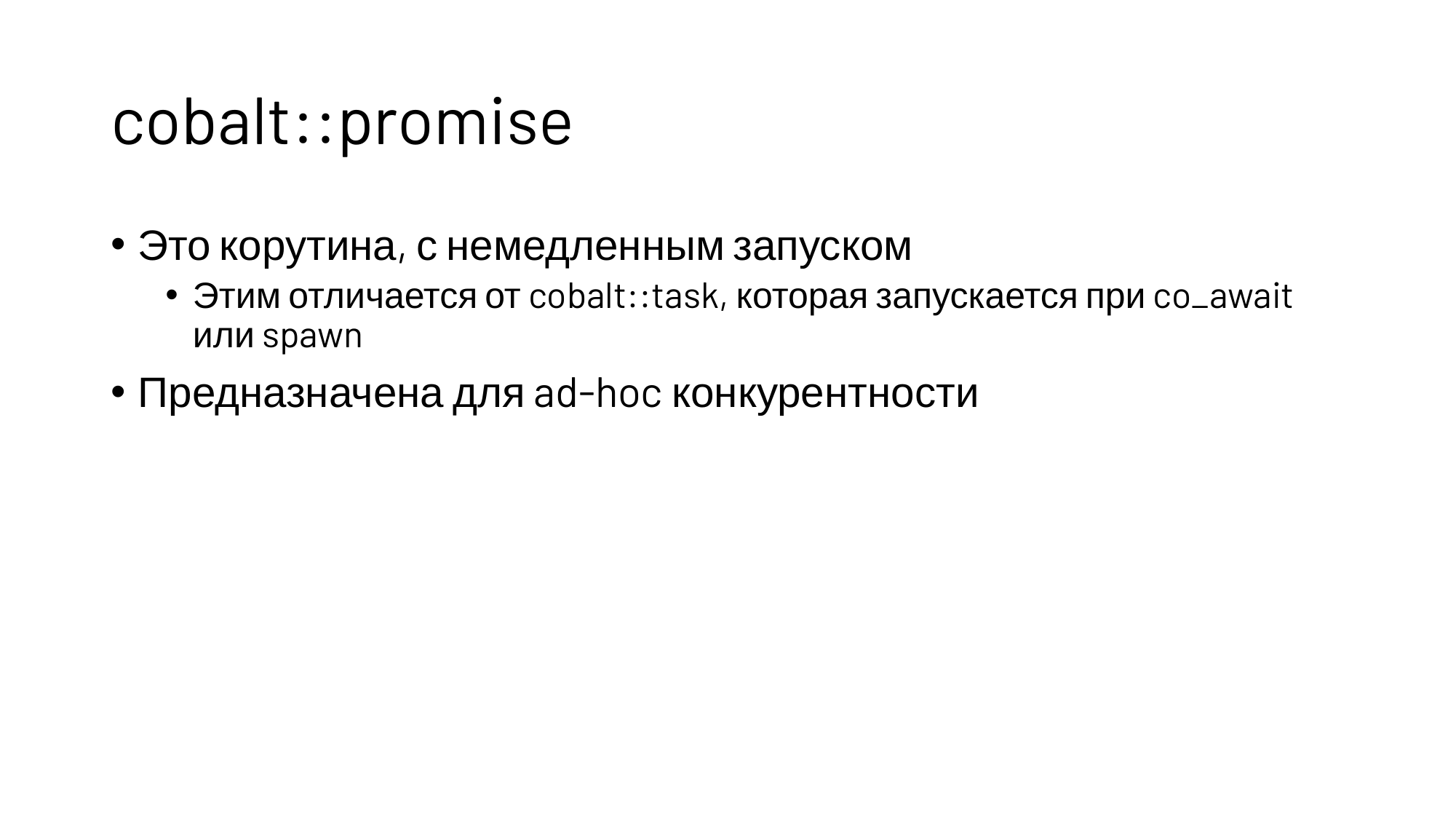

# cobalt::promise
Это корутина, с немедленным запуском
Этим отличается от cobalt::task, которая запускается при co_await или spawn
Предназначена для ad-hoc конкурентности